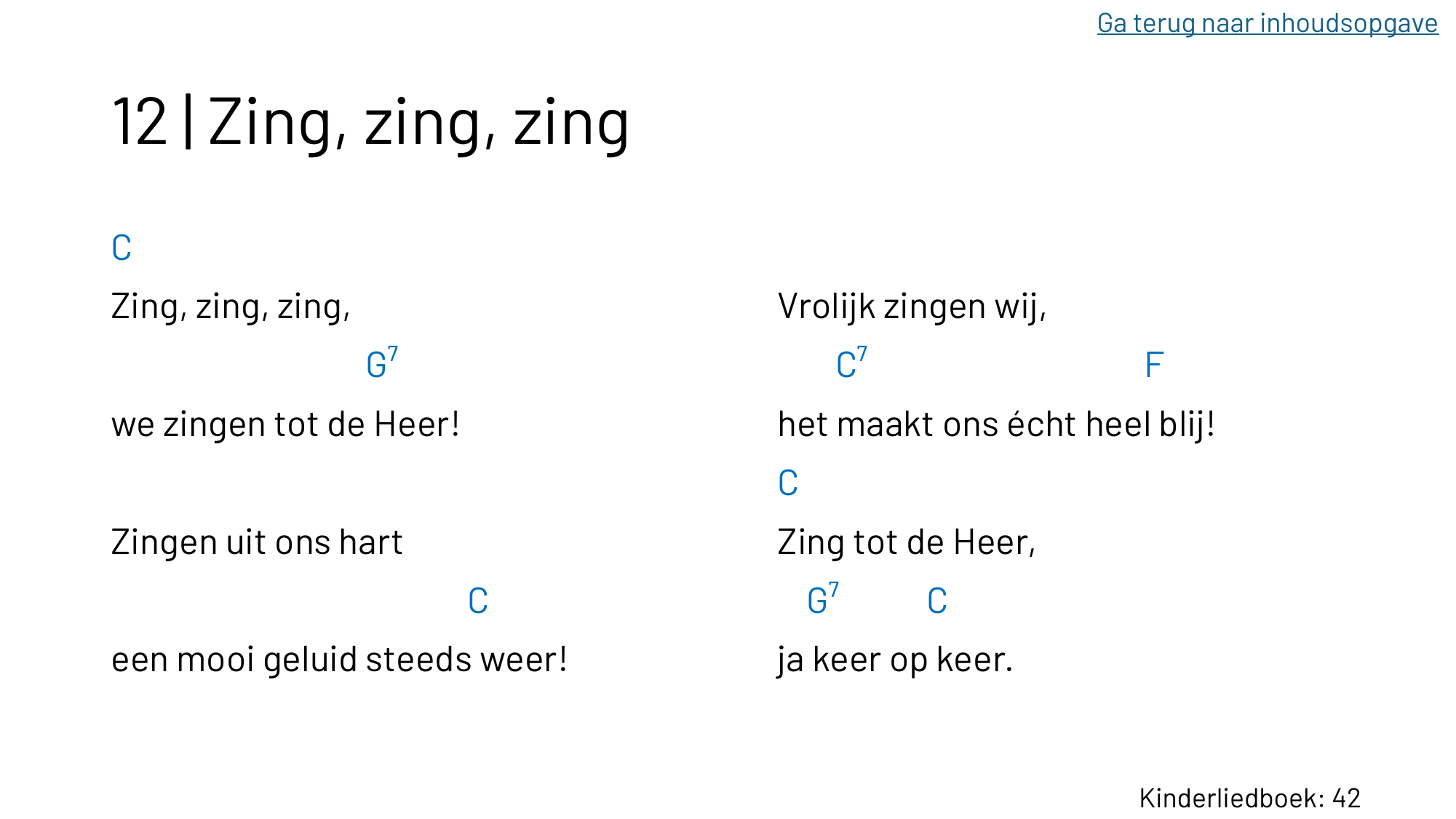

Ga terug naar inhoudsopgave
# 12 | Zing, zing, zing
C
Zing, zing, zing,
                                   G⁷
we zingen tot de Heer!

Zingen uit ons hart
                                                 C
een mooi geluid steeds weer!

Vrolijk zingen wij,
        C⁷                                      F
het maakt ons écht heel blij!
C
Zing tot de Heer,
    G⁷            C
ja keer op keer.
Kinderliedboek: 42